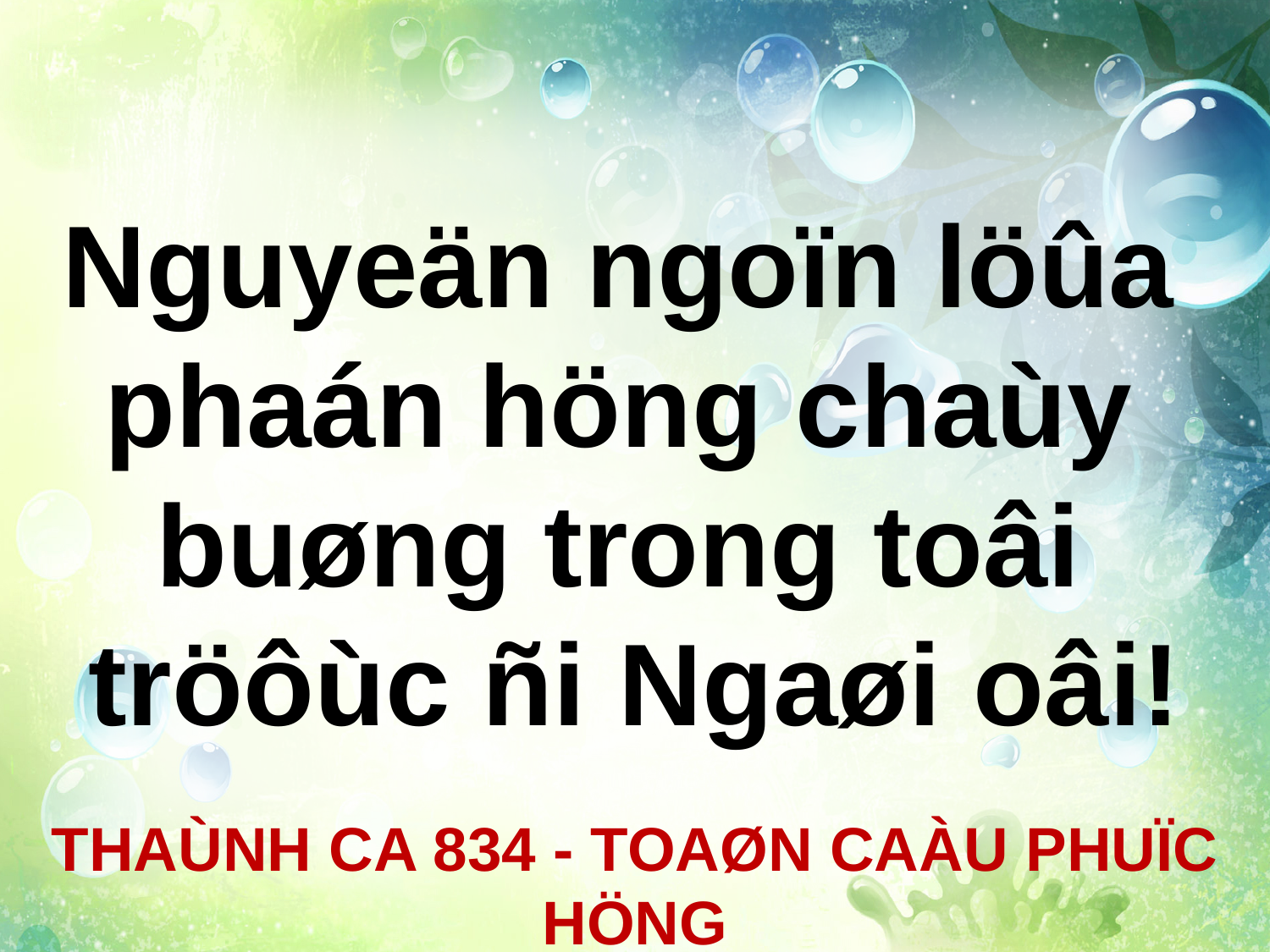

Nguyeän ngoïn löûa
phaán höng chaùy
buøng trong toâi
tröôùc ñi Ngaøi oâi!
THAÙNH CA 834 - TOAØN CAÀU PHUÏC HÖNG